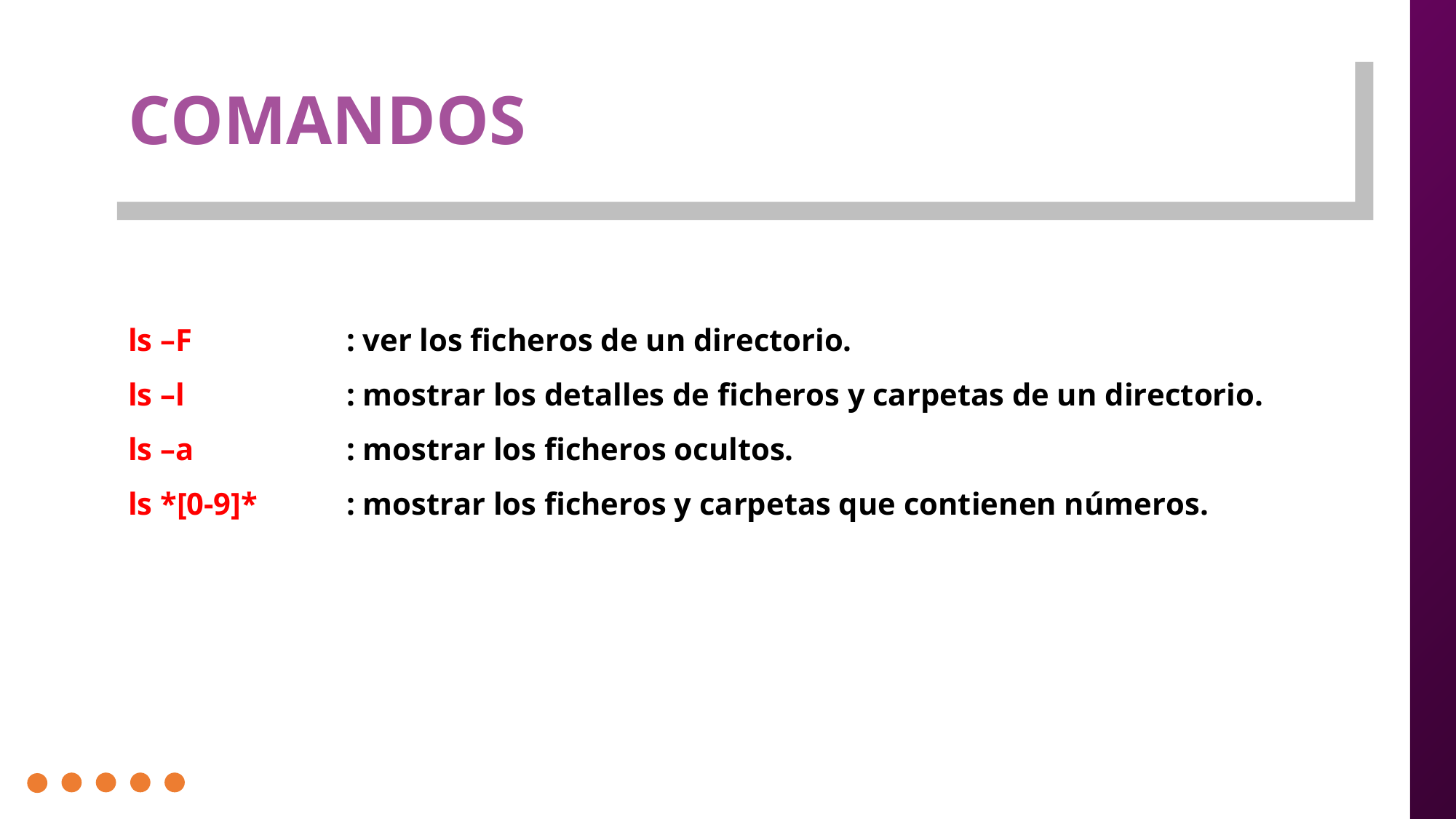

# COMANDOS
ls –F		: ver los ficheros de un directorio.
ls –l		: mostrar los detalles de ficheros y carpetas de un directorio.
ls –a		: mostrar los ficheros ocultos.
ls *[0-9]*	: mostrar los ficheros y carpetas que contienen números.